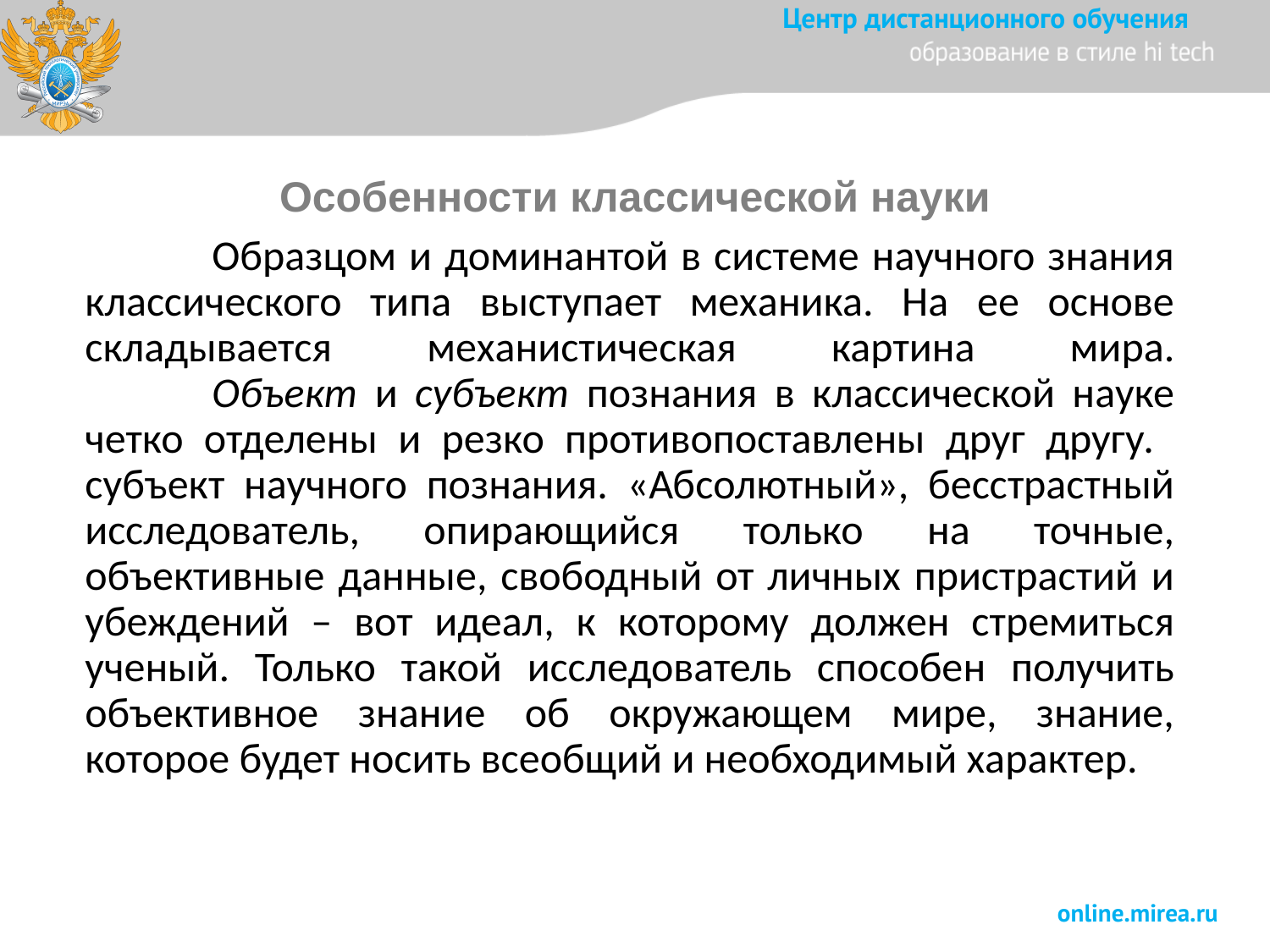

Особенности классической науки

# Образцом и доминантой в системе научного знания классического типа выступает механика. На ее основе складывается механистическая картина мира. Объект и субъект познания в классической науке четко отделены и резко противопоставлены друг другу. субъект научного познания. «Абсолютный», бесстрастный исследователь, опирающийся только на точные, объективные данные, свободный от личных пристрастий и убеждений – вот идеал, к которому должен стремиться ученый. Только такой исследователь способен получить объективное знание об окружающем мире, знание, которое будет носить всеобщий и необходимый характер.